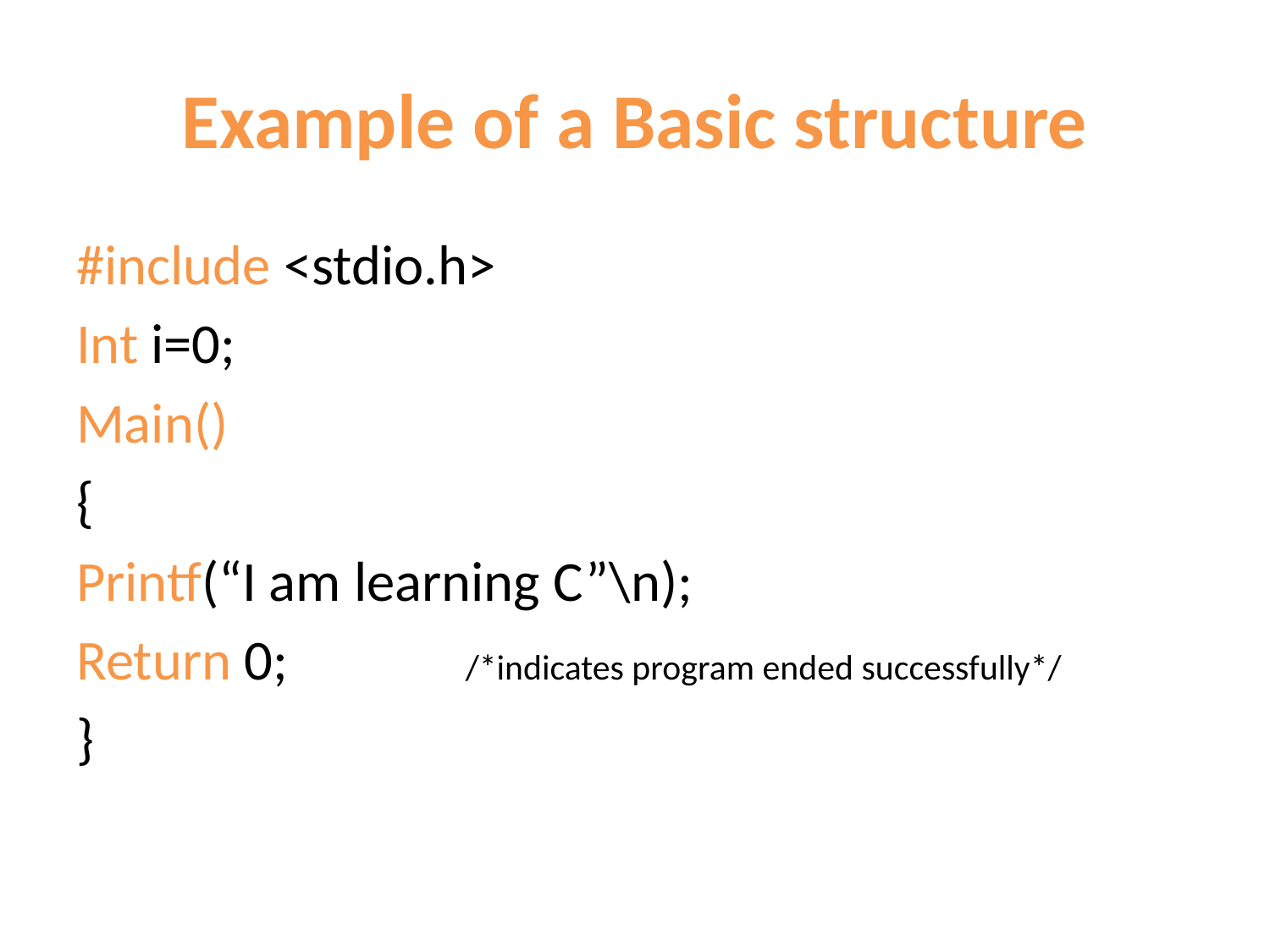

# Example of a Basic structure
#include <stdio.h>
Int i=0;
Main()
{
Printf(“I am learning C”\n);
Return 0;              /*indicates program ended successfully*/
}